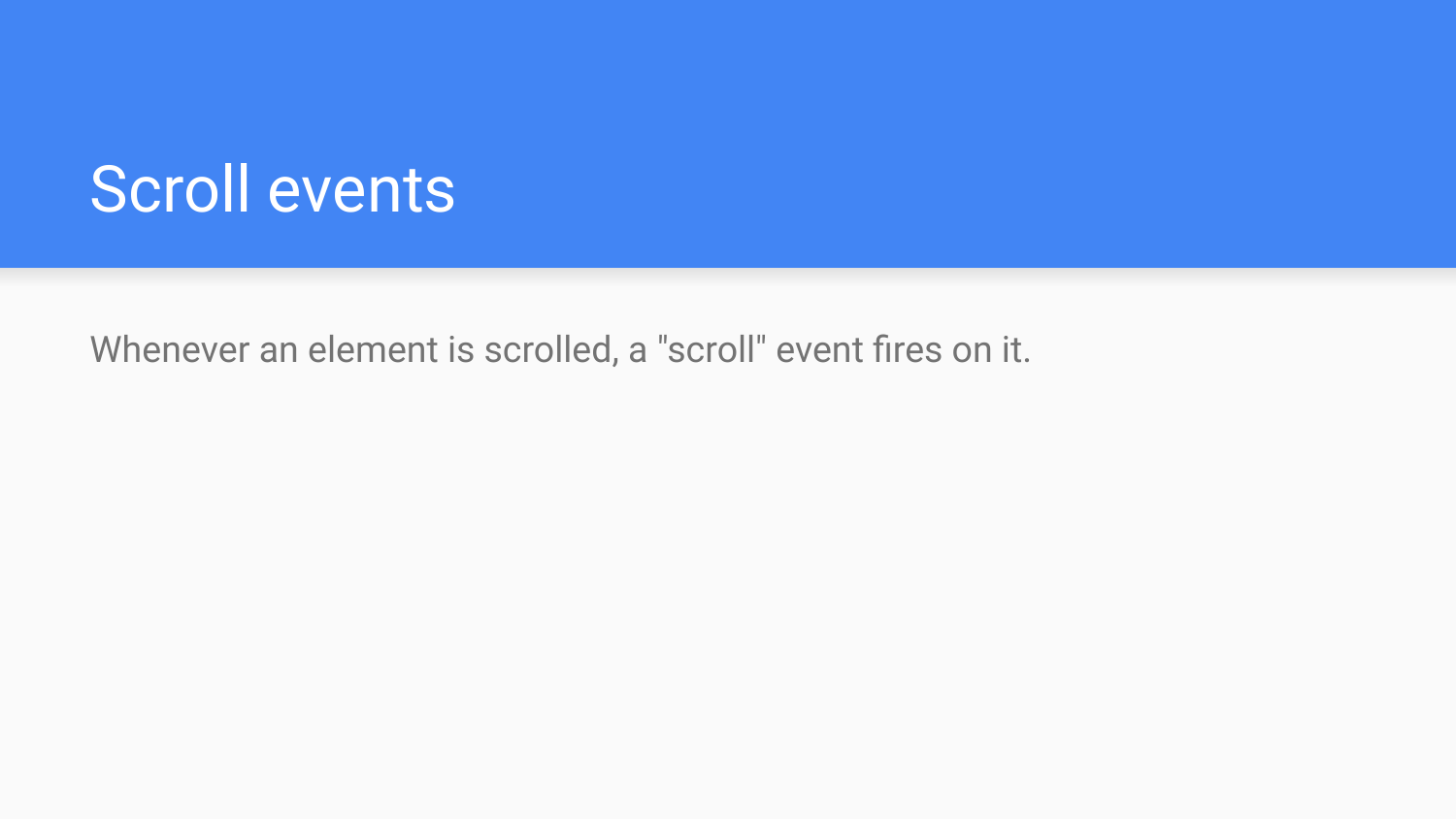

# Scroll events
Whenever an element is scrolled, a "scroll" event fires on it.